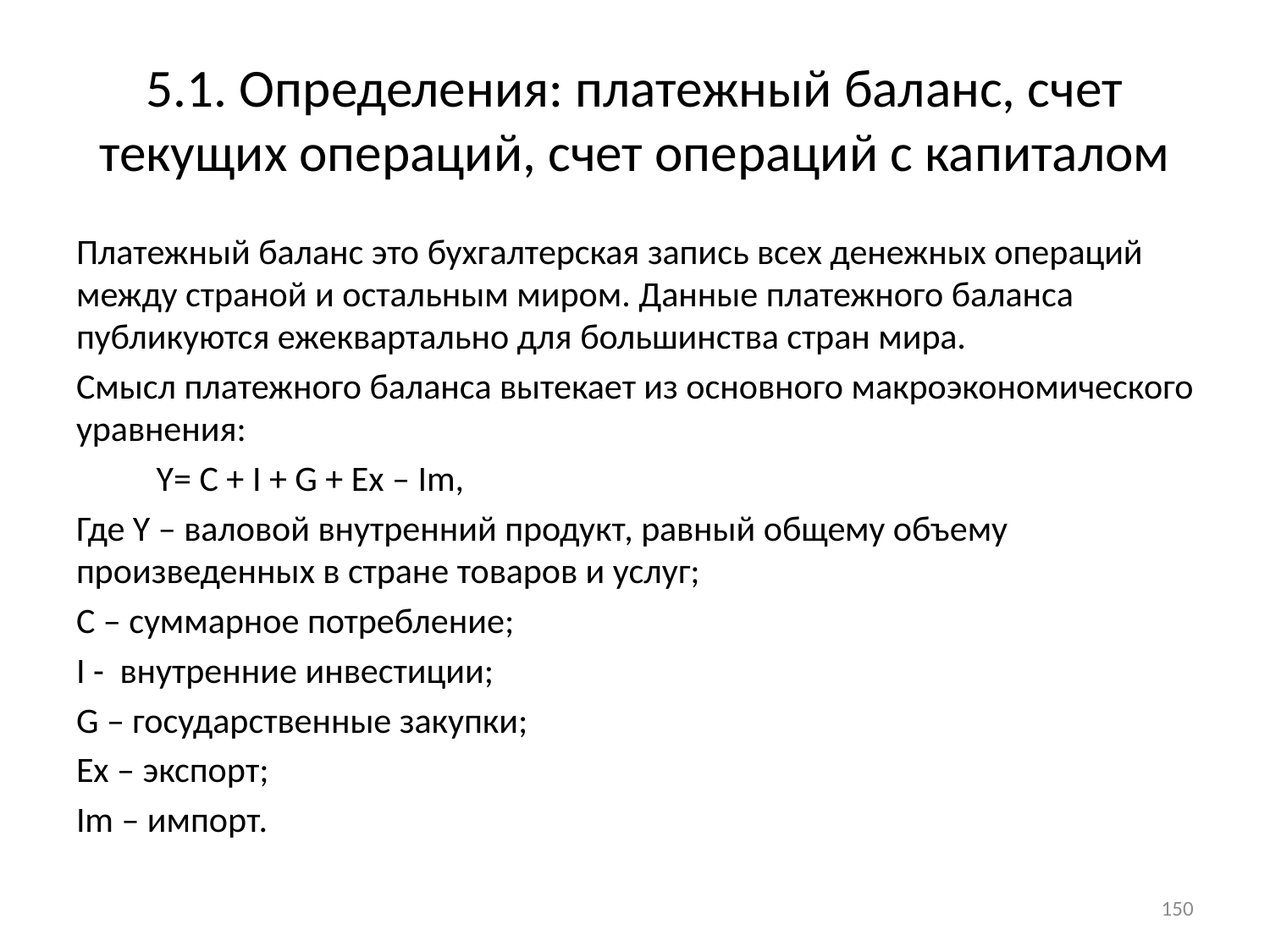

# 5.1. Определения: платежный баланс, счет текущих операций, счет операций с капиталом
Платежный баланс это бухгалтерская запись всех денежных операций между страной и остальным миром. Данные платежного баланса публикуются ежеквартально для большинства стран мира.
Смысл платежного баланса вытекает из основного макроэкономического уравнения:
		Y= C + I + G + Ex – Im,
Где Y – валовой внутренний продукт, равный общему объему произведенных в стране товаров и услуг;
C – суммарное потребление;
I -  внутренние инвестиции;
G – государственные закупки;
Ex – экспорт;
Im – импорт.
150